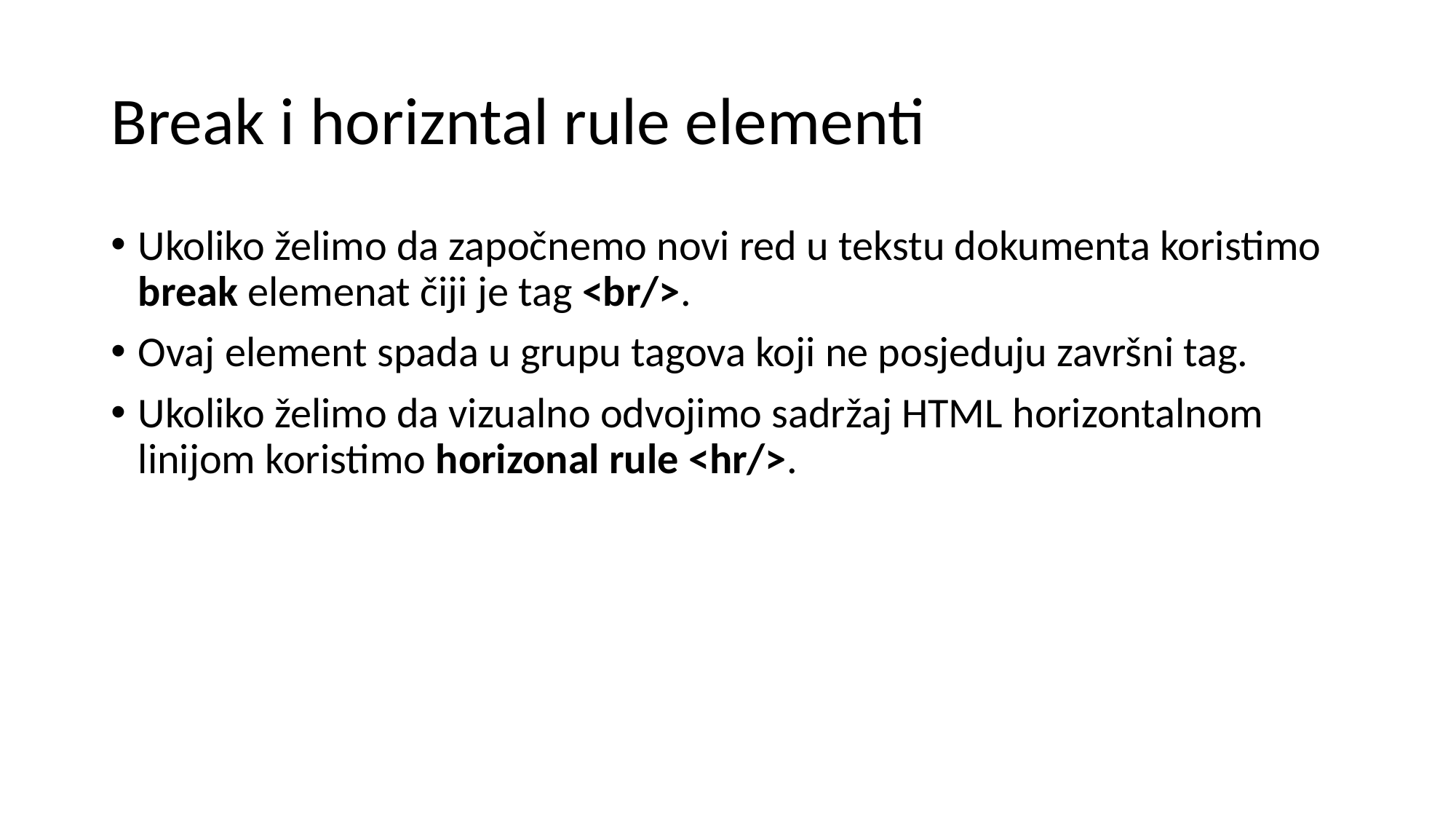

# Break i horizntal rule elementi
Ukoliko želimo da započnemo novi red u tekstu dokumenta koristimo break elemenat čiji je tag <br/>.
Ovaj element spada u grupu tagova koji ne posjeduju završni tag.
Ukoliko želimo da vizualno odvojimo sadržaj HTML horizontalnom linijom koristimo horizonal rule <hr/>.